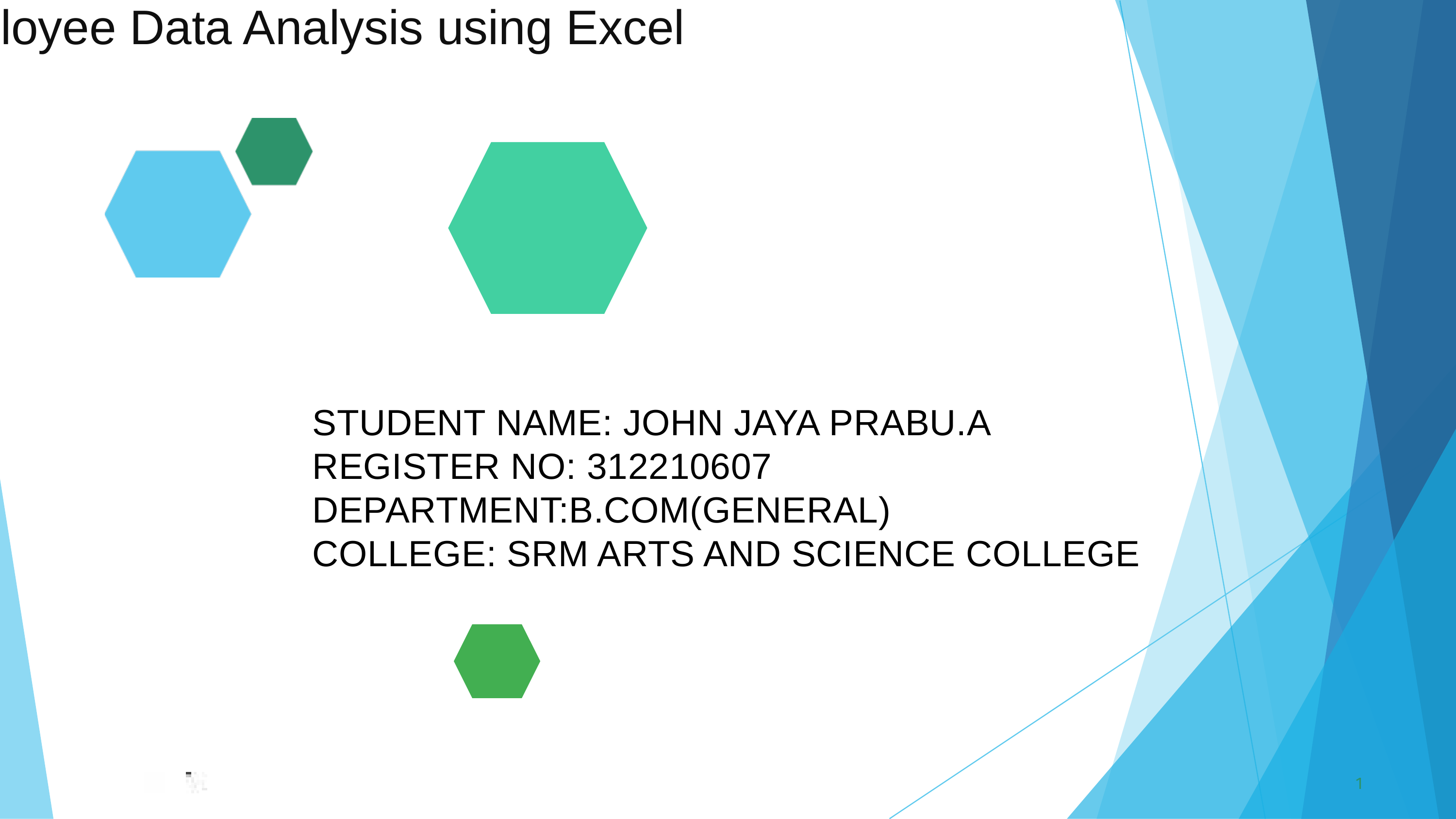

Employee Data Analysis using Excel

STUDENT NAME: JOHN JAYA PRABU.A
REGISTER NO: 312210607
DEPARTMENT:B.COM(GENERAL)
COLLEGE: SRM ARTS AND SCIENCE COLLEGE

1